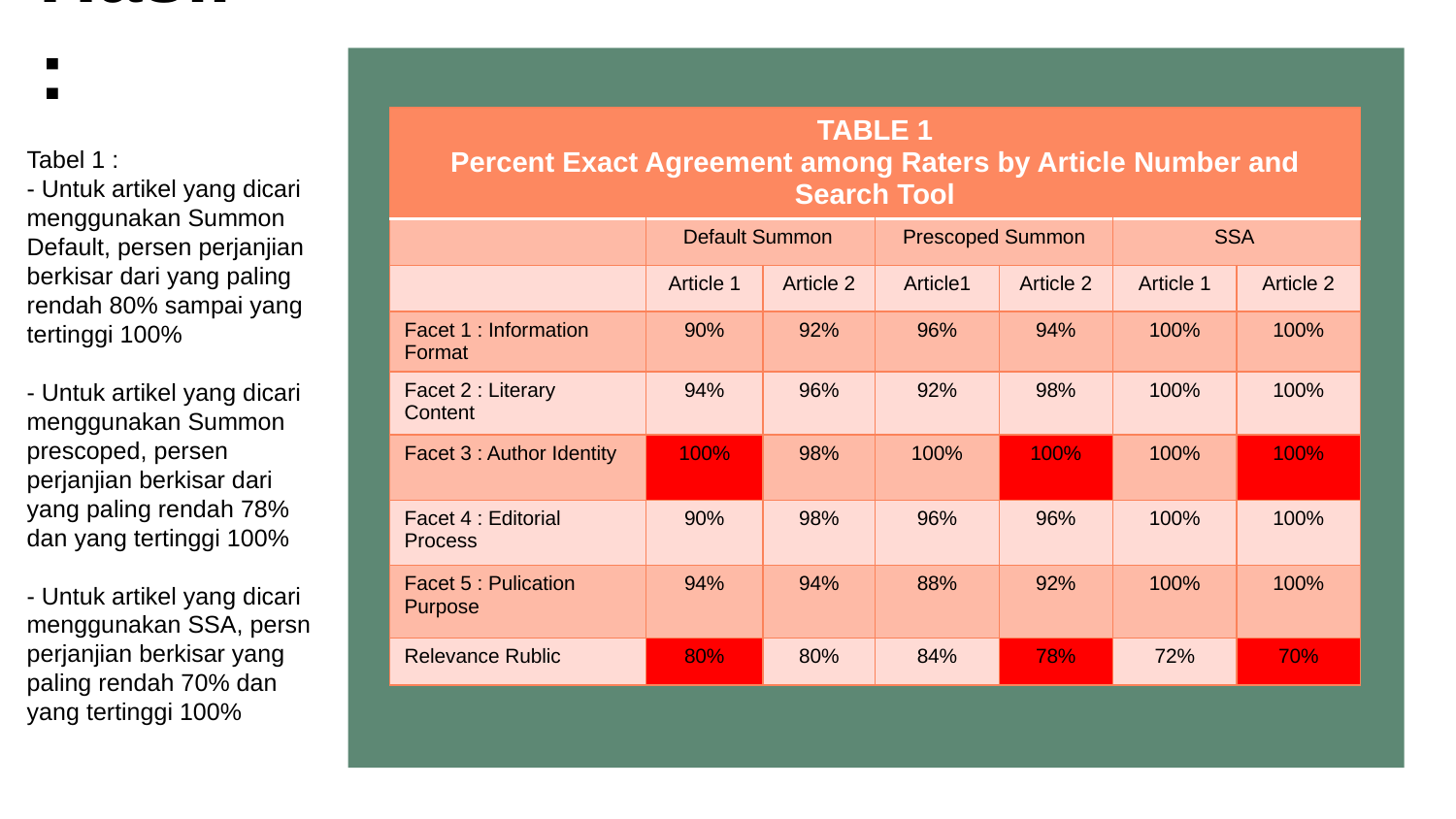

# Hasil :
| TABLE 1 Percent Exact Agreement among Raters by Article Number and Search Tool |  |  |  |  |  |  |
| --- | --- | --- | --- | --- | --- | --- |
|  | Default Summon |  | Prescoped Summon |  | SSA |  |
|  | Article 1 | Article 2 | Article1 | Article 2 | Article 1 | Article 2 |
| Facet 1 : Information Format | 90% | 92% | 96% | 94% | 100% | 100% |
| Facet 2 : Literary Content | 94% | 96% | 92% | 98% | 100% | 100% |
| Facet 3 : Author Identity | 100% | 98% | 100% | 100% | 100% | 100% |
| Facet 4 : Editorial Process | 90% | 98% | 96% | 96% | 100% | 100% |
| Facet 5 : Pulication Purpose | 94% | 94% | 88% | 92% | 100% | 100% |
| Relevance Rublic | 80% | 80% | 84% | 78% | 72% | 70% |
Tabel 1 :
- Untuk artikel yang dicari menggunakan Summon Default, persen perjanjian berkisar dari yang paling rendah 80% sampai yang tertinggi 100%

- Untuk artikel yang dicari menggunakan Summon prescoped, persen perjanjian berkisar dari yang paling rendah 78% dan yang tertinggi 100%

- Untuk artikel yang dicari menggunakan SSA, persn perjanjian berkisar yang paling rendah 70% dan yang tertinggi 100%